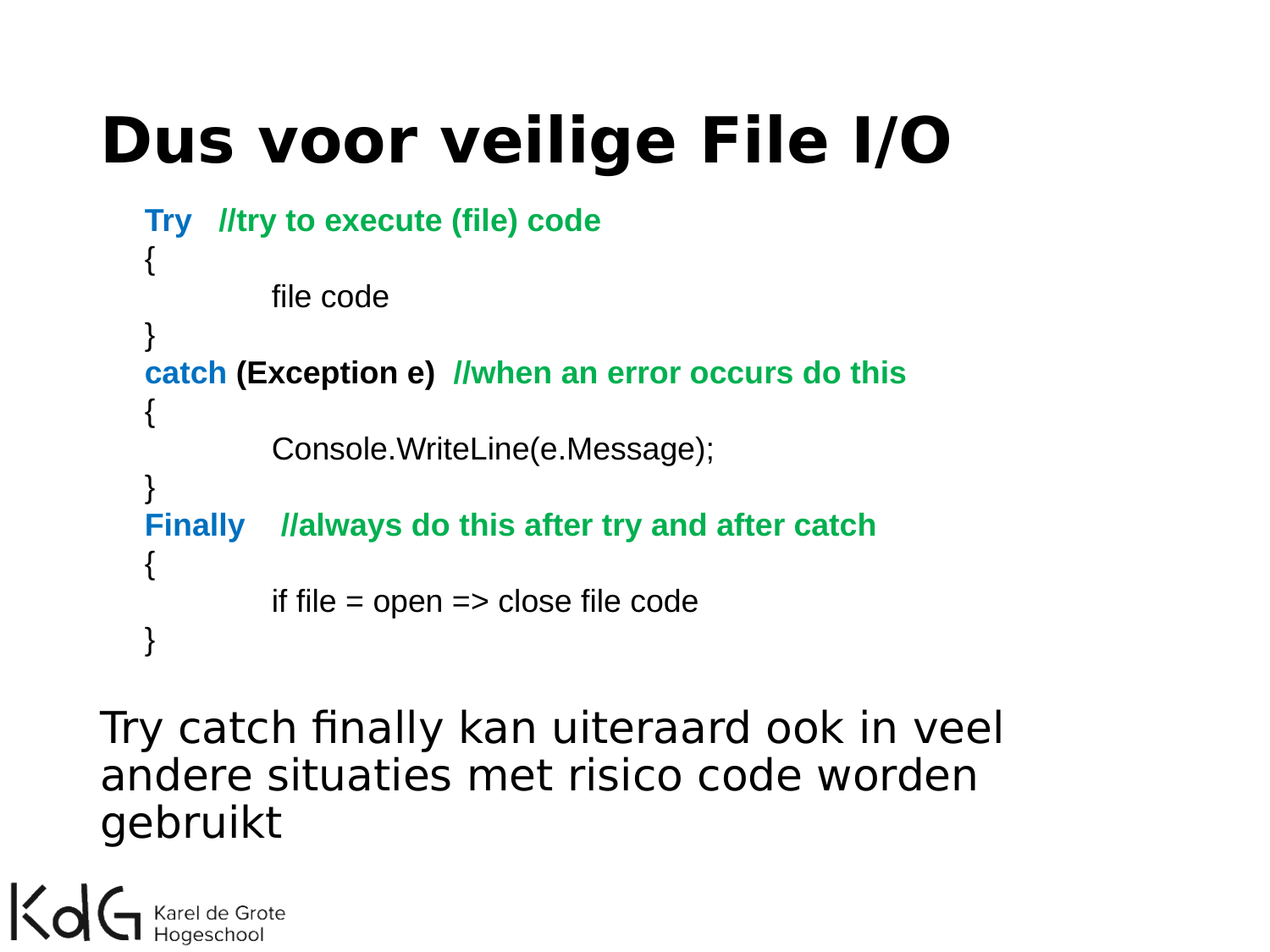

# Dus voor veilige File I/O
Try   //try to execute (file) code
{
	file code
}
catch (Exception e)  //when an error occurs do this
{
	Console.WriteLine(e.Message);
}
Finally    //always do this after try and after catch
{
	if file = open => close file code
}

Try catch finally kan uiteraard ook in veel andere situaties met risico code worden gebruikt